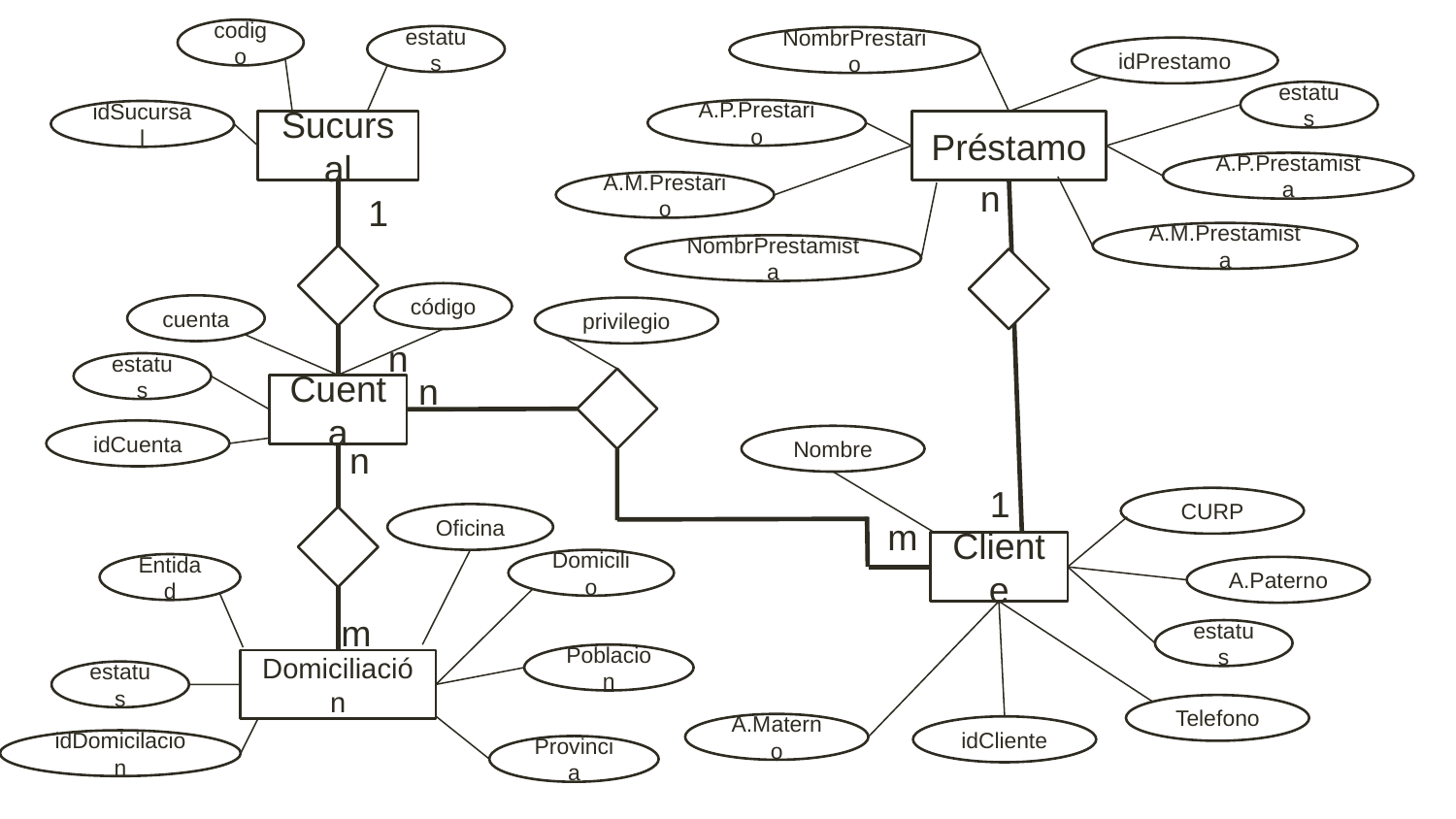

codigo
estatus
NombrPrestario
idPrestamo
estatus
A.P.Prestario
idSucursal
Sucursal
Préstamo
A.P.Prestamista
n
A.M.Prestario
1
A.M.Prestamista
NombrPrestamista

código
cuenta
privilegio
n
estatus
n

Cuenta
idCuenta
Nombre
n
1
CURP
Oficina
m

Cliente
Domicilio
Entidad
A.Paterno
m
estatus
Poblacion
Domiciliación
estatus
Telefono
A.Materno
idCliente
idDomicilacion
Provincia